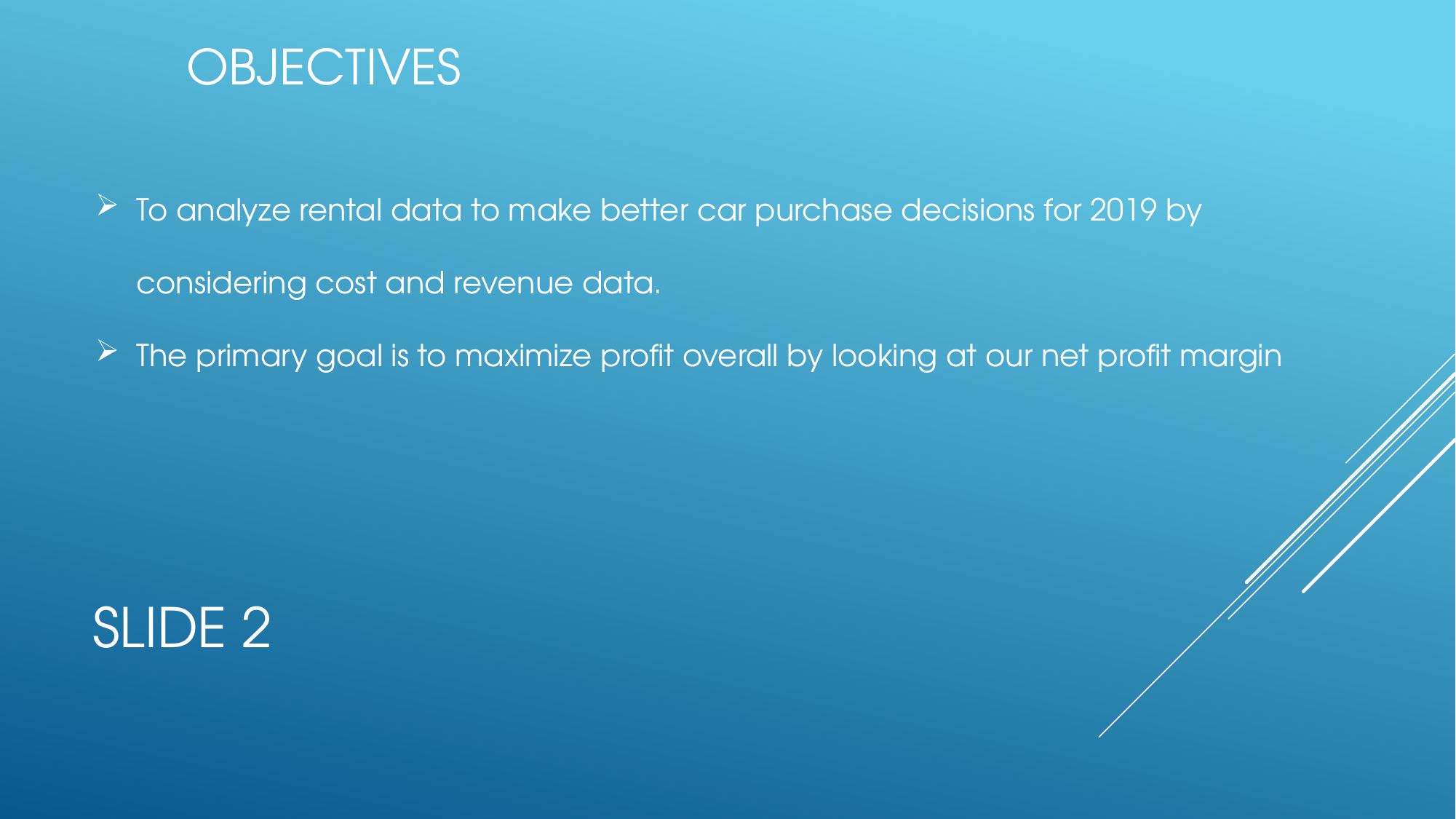

OBJECTIVES
To analyze rental data to make better car purchase decisions for 2019 by considering cost and revenue data.
The primary goal is to maximize profit overall by looking at our net profit margin

# Slide 2